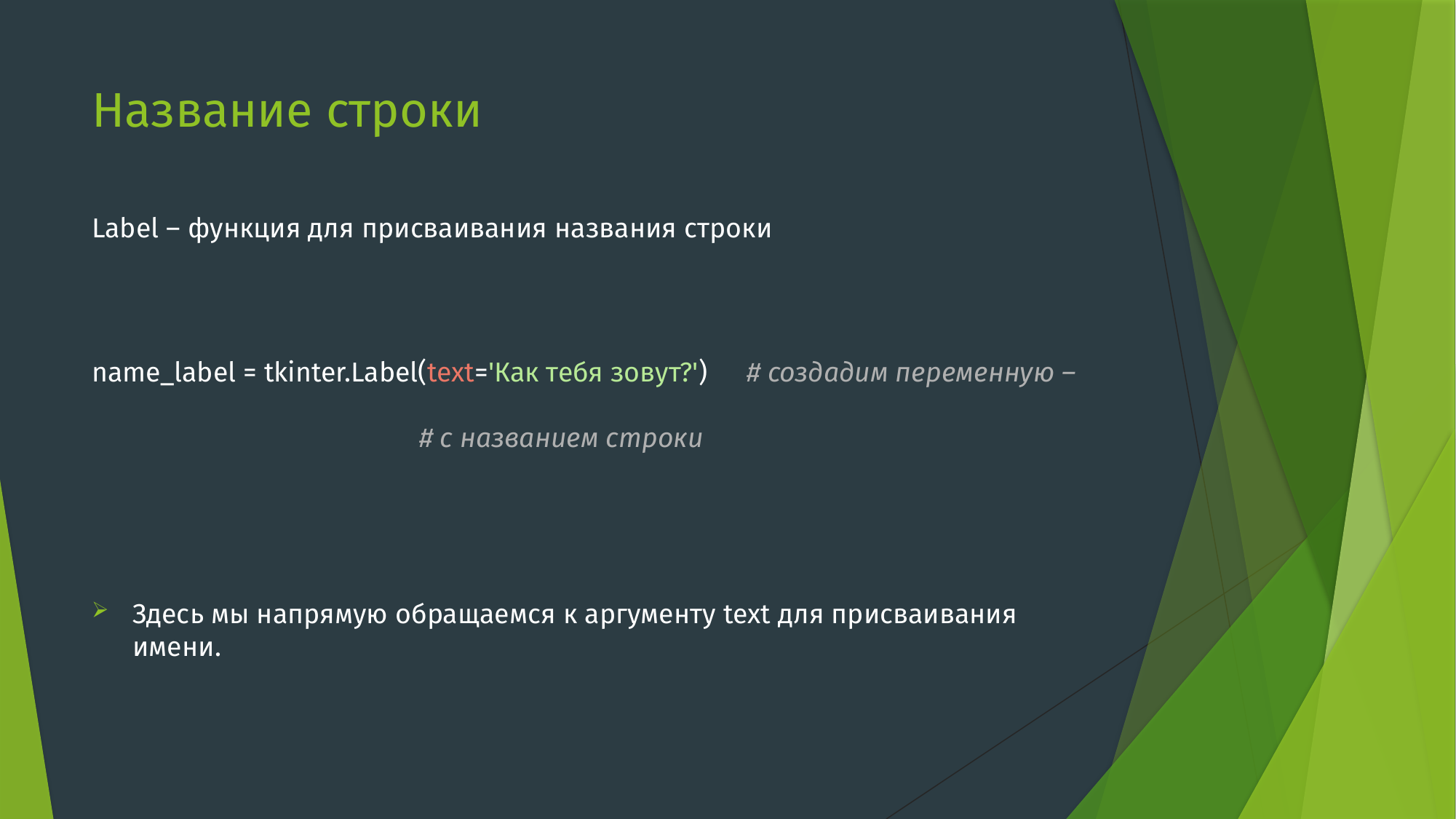

# Название строки
Label – функция для присваивания названия строки

name_label = tkinter.Label(text='Как тебя зовут?')	# создадим переменную –												# c названием строки

Здесь мы напрямую обращаемся к аргументу text для присваивания имени.